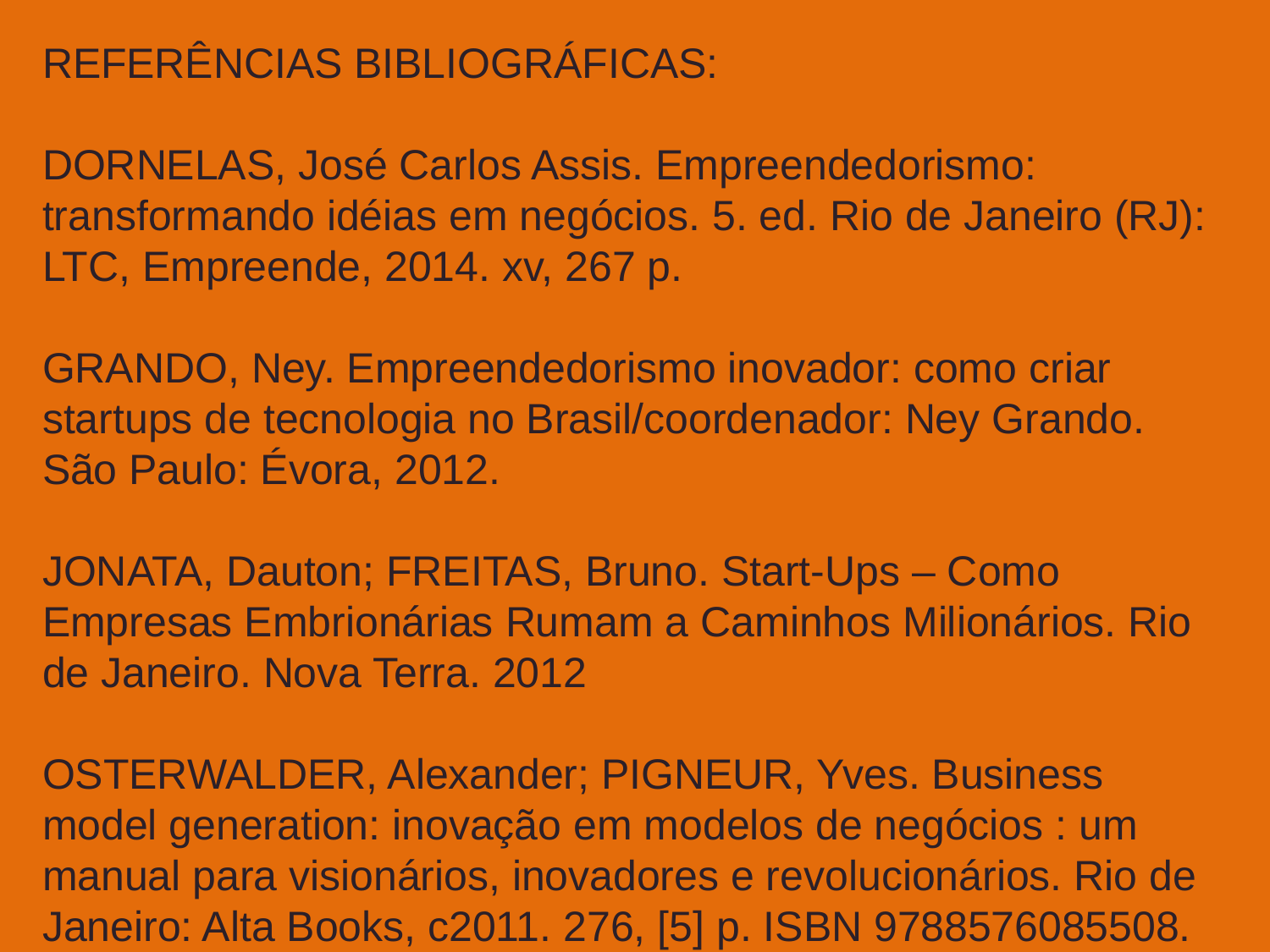

REFERÊNCIAS BIBLIOGRÁFICAS:

DORNELAS, José Carlos Assis. Empreendedorismo: transformando idéias em negócios. 5. ed. Rio de Janeiro (RJ): LTC, Empreende, 2014. xv, 267 p.

GRANDO, Ney. Empreendedorismo inovador: como criar startups de tecnologia no Brasil/coordenador: Ney Grando. São Paulo: Évora, 2012.

JONATA, Dauton; FREITAS, Bruno. Start-Ups – Como Empresas Embrionárias Rumam a Caminhos Milionários. Rio de Janeiro. Nova Terra. 2012

OSTERWALDER, Alexander; PIGNEUR, Yves. Business model generation: inovação em modelos de negócios : um manual para visionários, inovadores e revolucionários. Rio de Janeiro: Alta Books, c2011. 276, [5] p. ISBN 9788576085508.

#